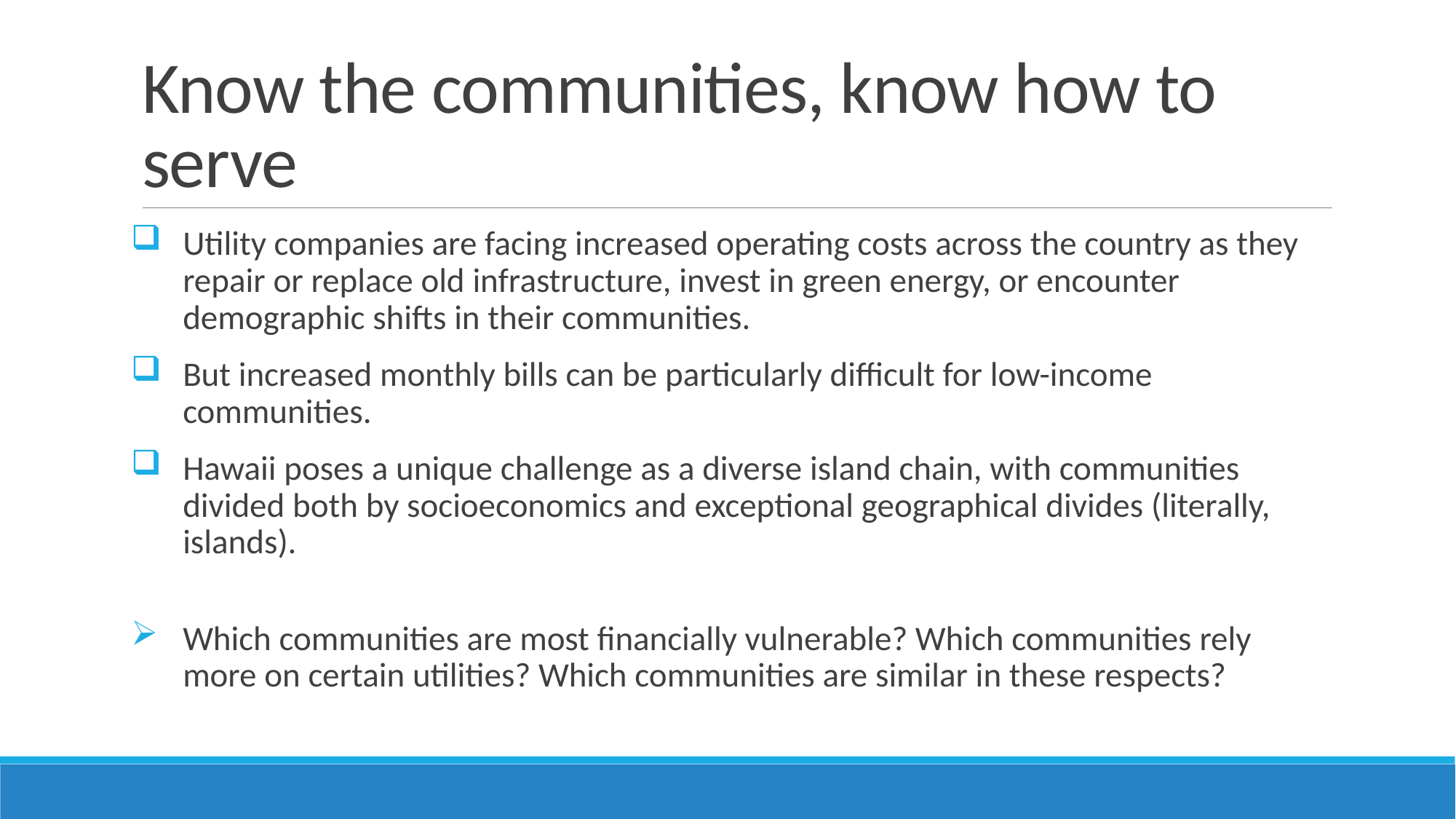

# Know the communities, know how to serve
Utility companies are facing increased operating costs across the country as they repair or replace old infrastructure, invest in green energy, or encounter demographic shifts in their communities.
But increased monthly bills can be particularly difficult for low-income communities.
Hawaii poses a unique challenge as a diverse island chain, with communities divided both by socioeconomics and exceptional geographical divides (literally, islands).

Which communities are most financially vulnerable? Which communities rely more on certain utilities? Which communities are similar in these respects?